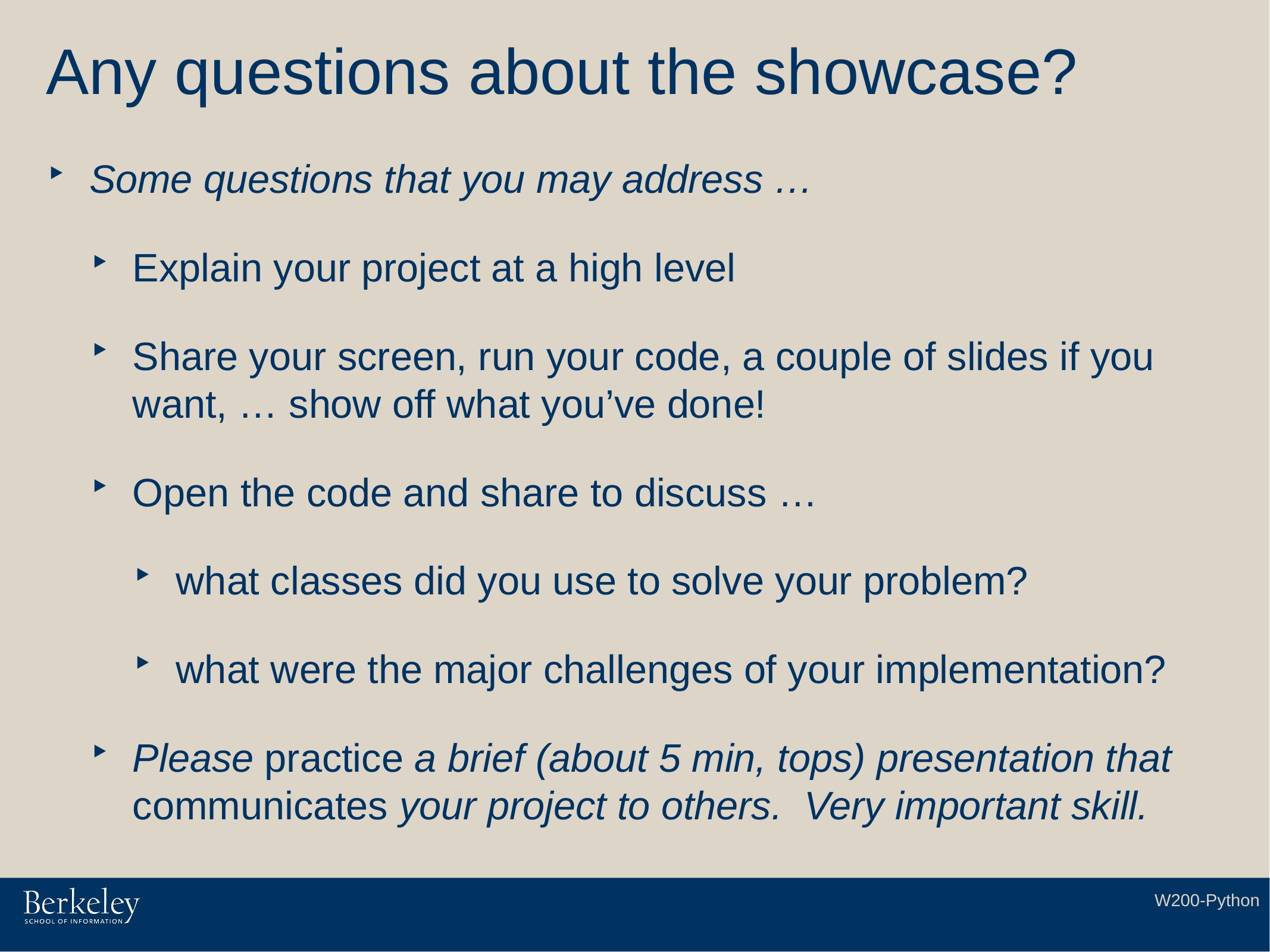

# Any questions about the showcase?
Some questions that you may address …
Explain your project at a high level
Share your screen, run your code, a couple of slides if you want, … show off what you’ve done!
Open the code and share to discuss …
what classes did you use to solve your problem?
what were the major challenges of your implementation?
Please practice a brief (about 5 min, tops) presentation that communicates your project to others.  Very important skill.
5